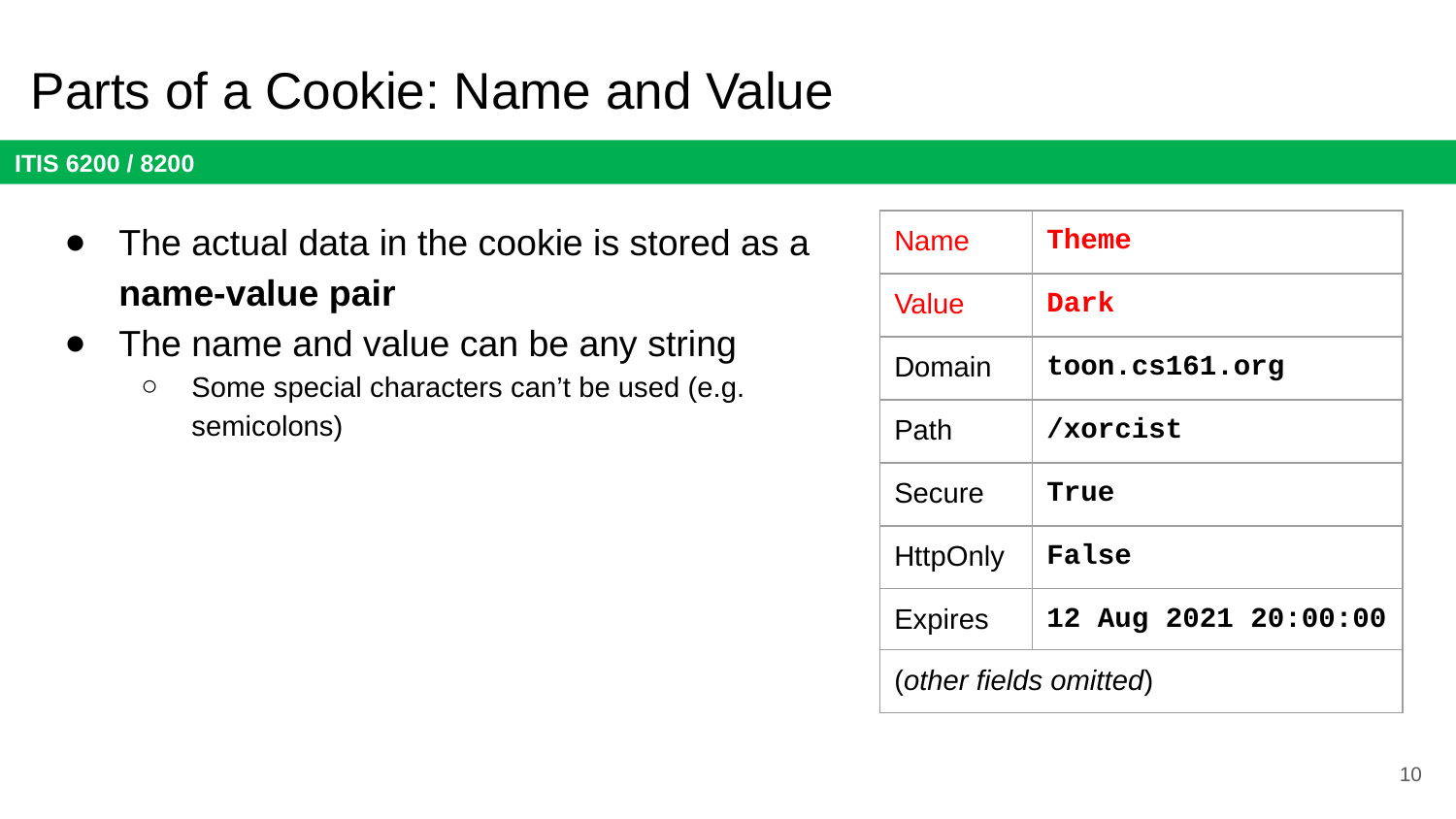

# Parts of a Cookie: Name and Value
The actual data in the cookie is stored as a name-value pair
The name and value can be any string
Some special characters can’t be used (e.g. semicolons)
| Name | Theme |
| --- | --- |
| Value | Dark |
| Domain | toon.cs161.org |
| Path | /xorcist |
| Secure | True |
| HttpOnly | False |
| Expires | 12 Aug 2021 20:00:00 |
| (other fields omitted) |  |
10